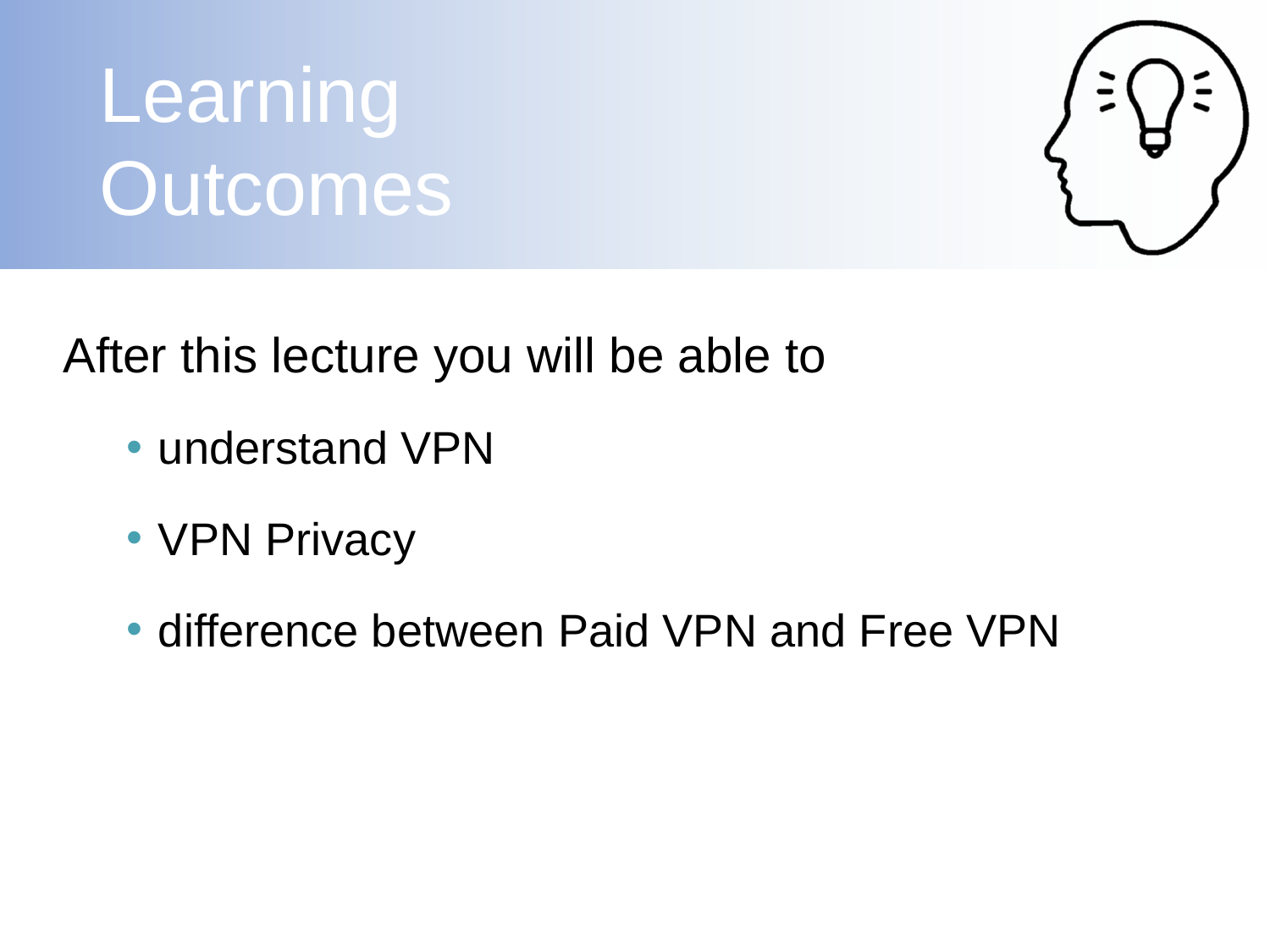

After this lecture you will be able to
understand VPN
VPN Privacy
difference between Paid VPN and Free VPN